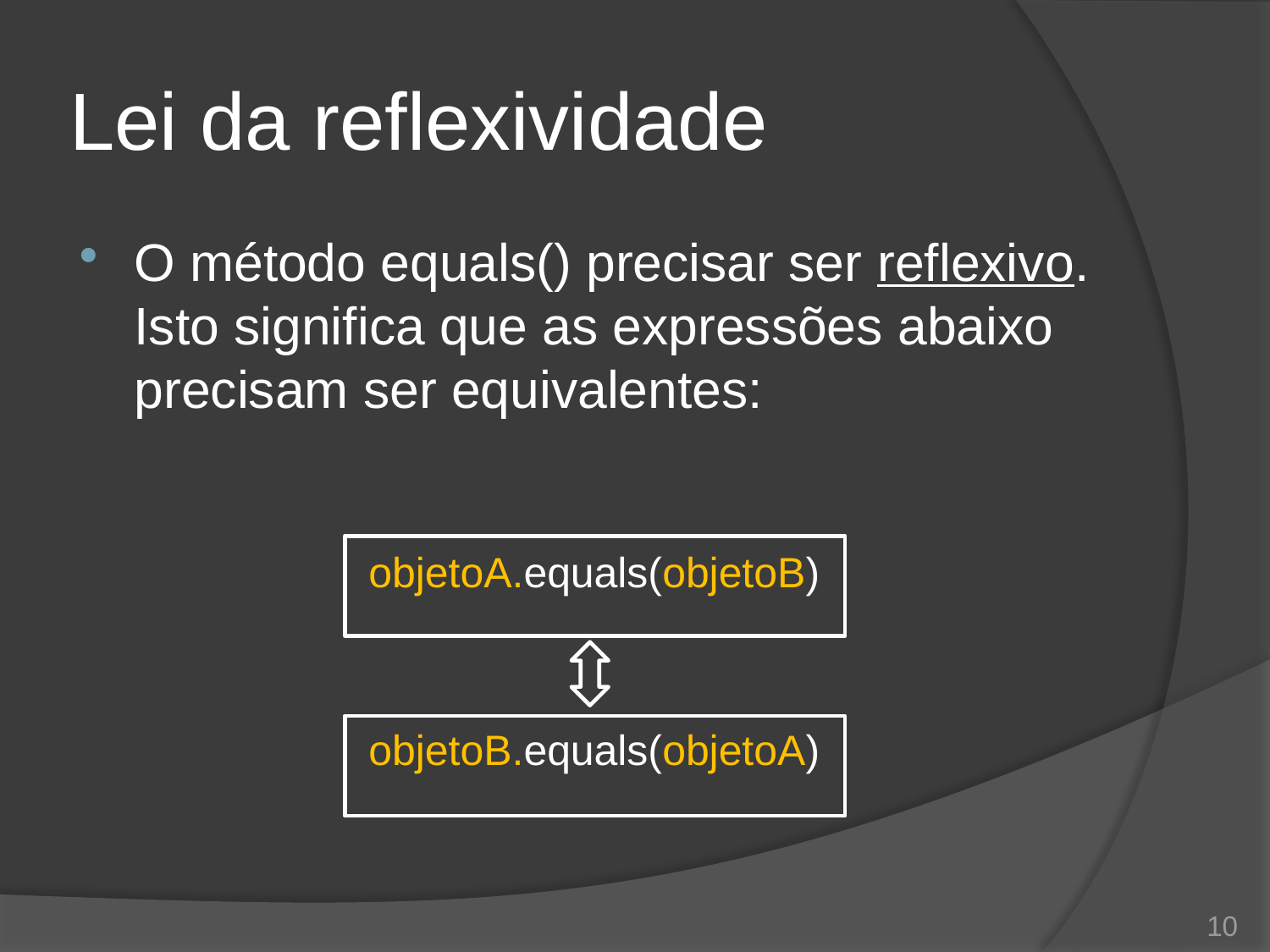

# Lei da reflexividade
O método equals() precisar ser reflexivo. Isto significa que as expressões abaixo precisam ser equivalentes:

objetoA.equals(objetoB)

objetoB.equals(objetoA)

10